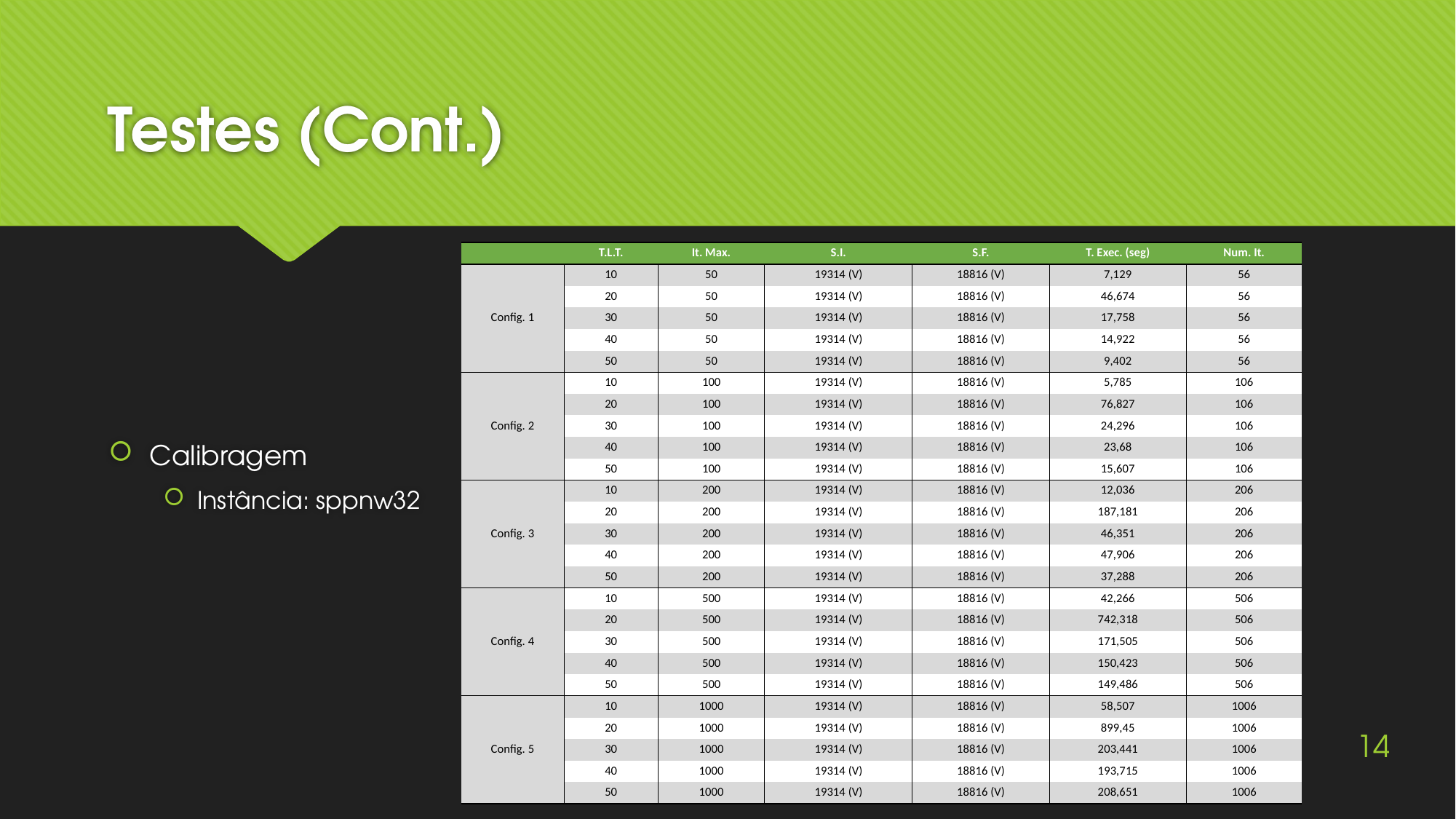

# Testes (Cont.)
|  | T.L.T. | It. Max. | S.I. | S.F. | T. Exec. (seg) | Num. It. |
| --- | --- | --- | --- | --- | --- | --- |
|  | 10 | 50 | 19314 (V) | 18816 (V) | 7,129 | 56 |
|  | 20 | 50 | 19314 (V) | 18816 (V) | 46,674 | 56 |
| Config. 1 | 30 | 50 | 19314 (V) | 18816 (V) | 17,758 | 56 |
|  | 40 | 50 | 19314 (V) | 18816 (V) | 14,922 | 56 |
|  | 50 | 50 | 19314 (V) | 18816 (V) | 9,402 | 56 |
|  | 10 | 100 | 19314 (V) | 18816 (V) | 5,785 | 106 |
|  | 20 | 100 | 19314 (V) | 18816 (V) | 76,827 | 106 |
| Config. 2 | 30 | 100 | 19314 (V) | 18816 (V) | 24,296 | 106 |
|  | 40 | 100 | 19314 (V) | 18816 (V) | 23,68 | 106 |
|  | 50 | 100 | 19314 (V) | 18816 (V) | 15,607 | 106 |
|  | 10 | 200 | 19314 (V) | 18816 (V) | 12,036 | 206 |
|  | 20 | 200 | 19314 (V) | 18816 (V) | 187,181 | 206 |
| Config. 3 | 30 | 200 | 19314 (V) | 18816 (V) | 46,351 | 206 |
|  | 40 | 200 | 19314 (V) | 18816 (V) | 47,906 | 206 |
|  | 50 | 200 | 19314 (V) | 18816 (V) | 37,288 | 206 |
|  | 10 | 500 | 19314 (V) | 18816 (V) | 42,266 | 506 |
|  | 20 | 500 | 19314 (V) | 18816 (V) | 742,318 | 506 |
| Config. 4 | 30 | 500 | 19314 (V) | 18816 (V) | 171,505 | 506 |
|  | 40 | 500 | 19314 (V) | 18816 (V) | 150,423 | 506 |
|  | 50 | 500 | 19314 (V) | 18816 (V) | 149,486 | 506 |
|  | 10 | 1000 | 19314 (V) | 18816 (V) | 58,507 | 1006 |
|  | 20 | 1000 | 19314 (V) | 18816 (V) | 899,45 | 1006 |
| Config. 5 | 30 | 1000 | 19314 (V) | 18816 (V) | 203,441 | 1006 |
|  | 40 | 1000 | 19314 (V) | 18816 (V) | 193,715 | 1006 |
|  | 50 | 1000 | 19314 (V) | 18816 (V) | 208,651 | 1006 |

Calibragem
Instância: sppnw32

14